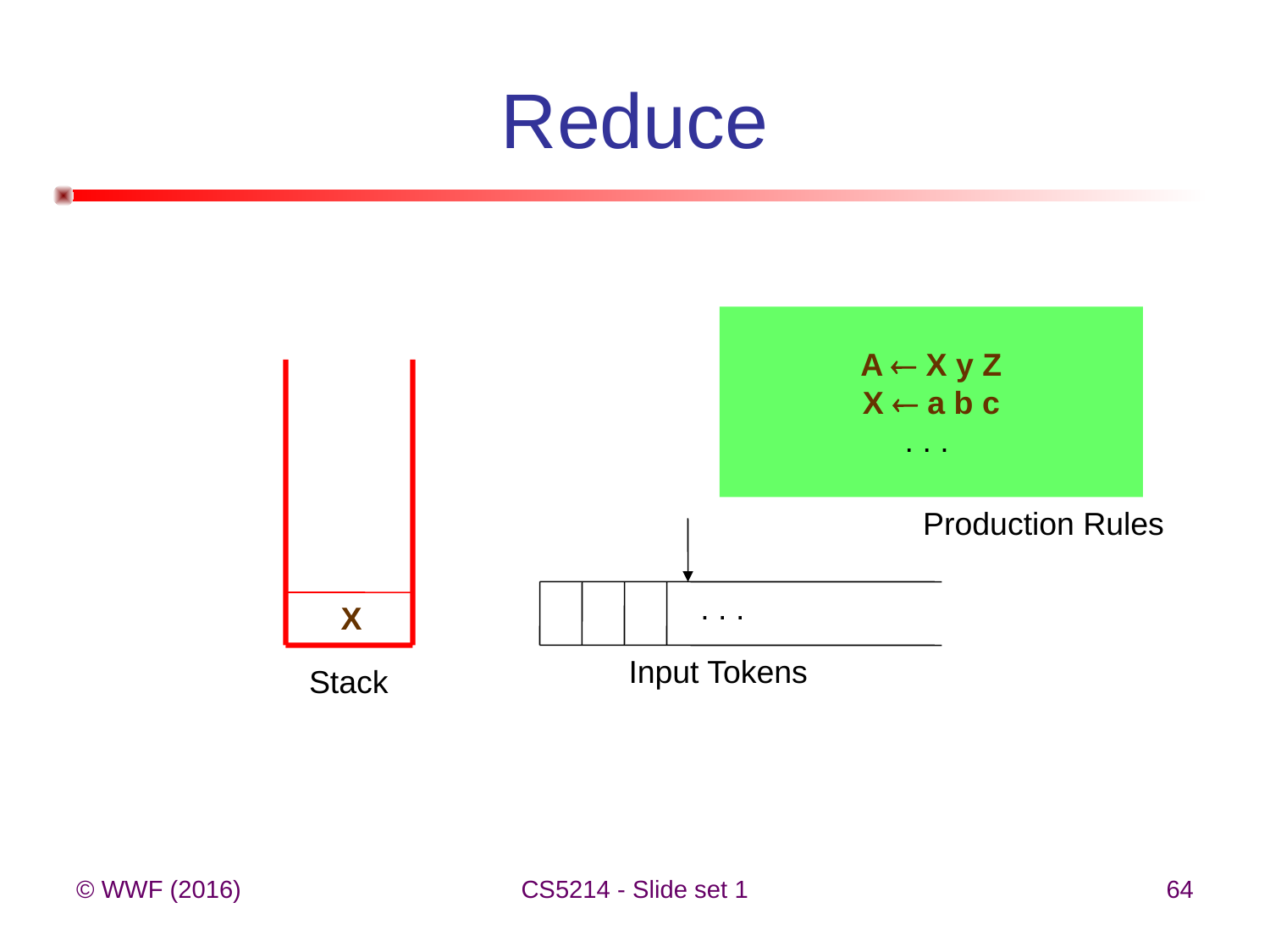

# Reduce
A ← X y Z
X ← a b c
. . .

Production Rules

. . .

X

Input Tokens
Stack
© WWF (2016)
CS5214 - Slide set 1
64